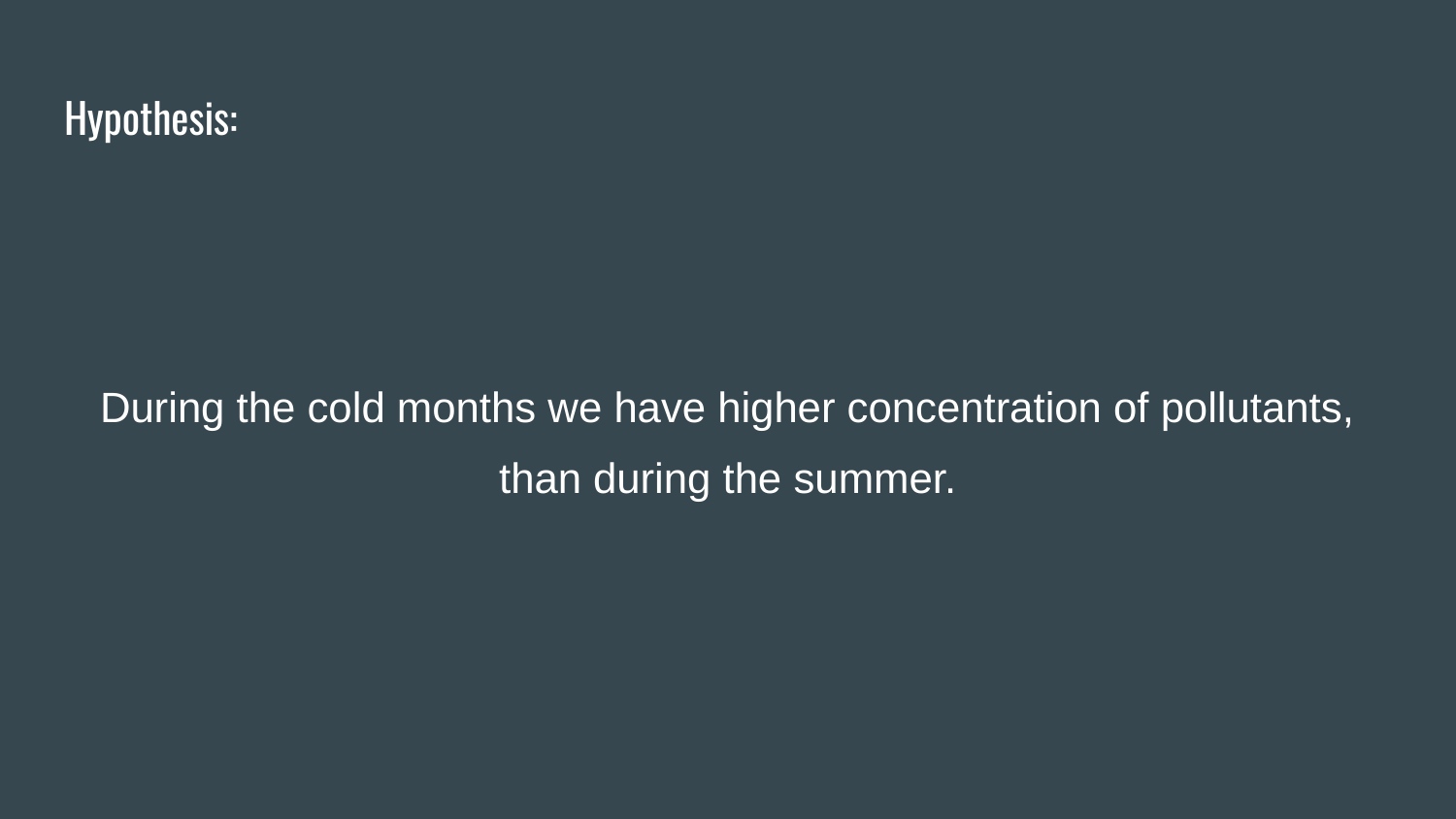

# Hypothesis:

During the cold months we have higher concentration of pollutants, than during the summer.